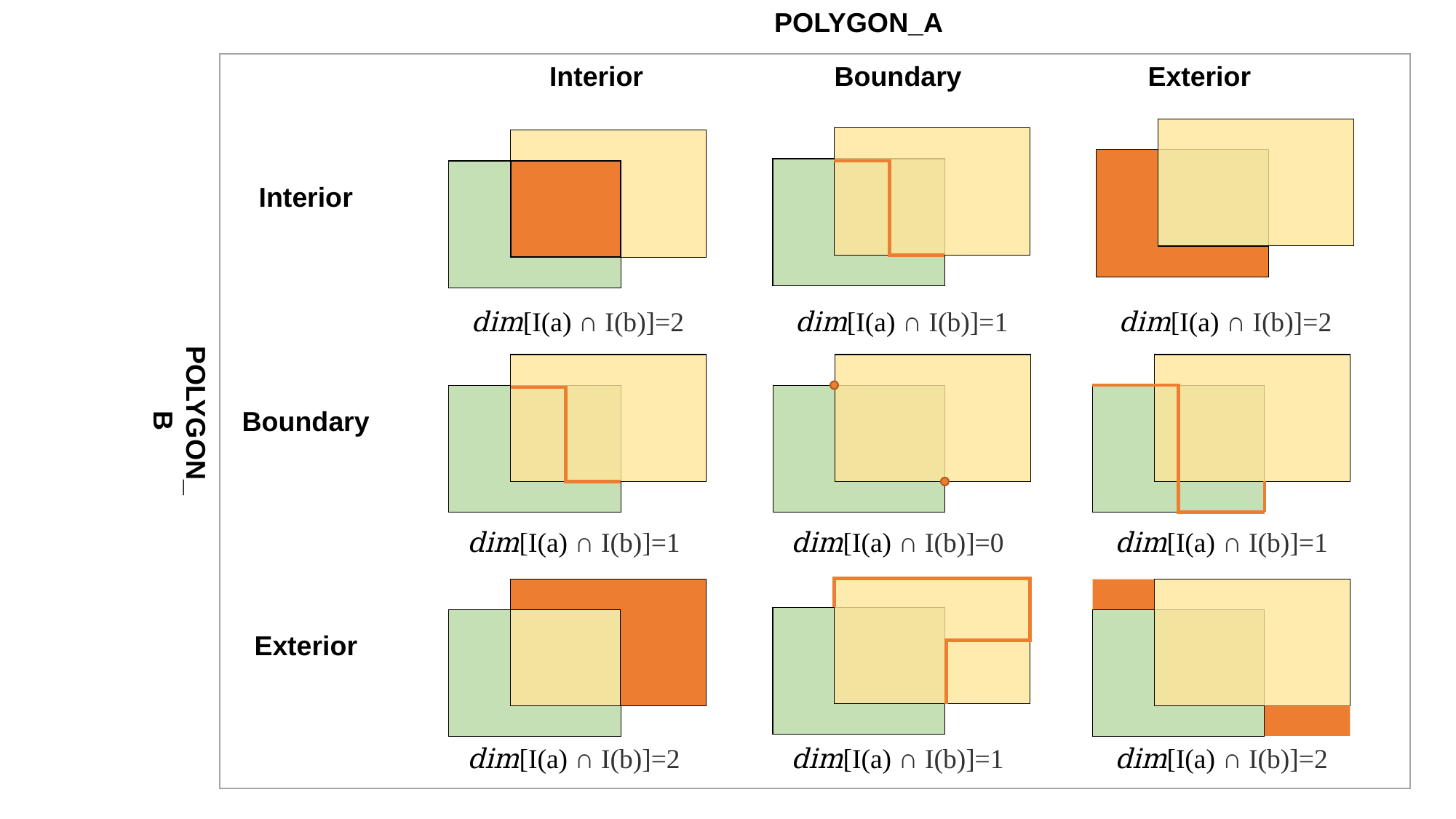

POLYGON_A

Interior
Boundary
Exterior

Interior
dim[I(a) ∩ I(b)]=2
dim[I(a) ∩ I(b)]=1
dim[I(a) ∩ I(b)]=2

POLYGON_B
Boundary

dim[I(a) ∩ I(b)]=1
dim[I(a) ∩ I(b)]=0
dim[I(a) ∩ I(b)]=1

Exterior

dim[I(a) ∩ I(b)]=2
dim[I(a) ∩ I(b)]=1
dim[I(a) ∩ I(b)]=2